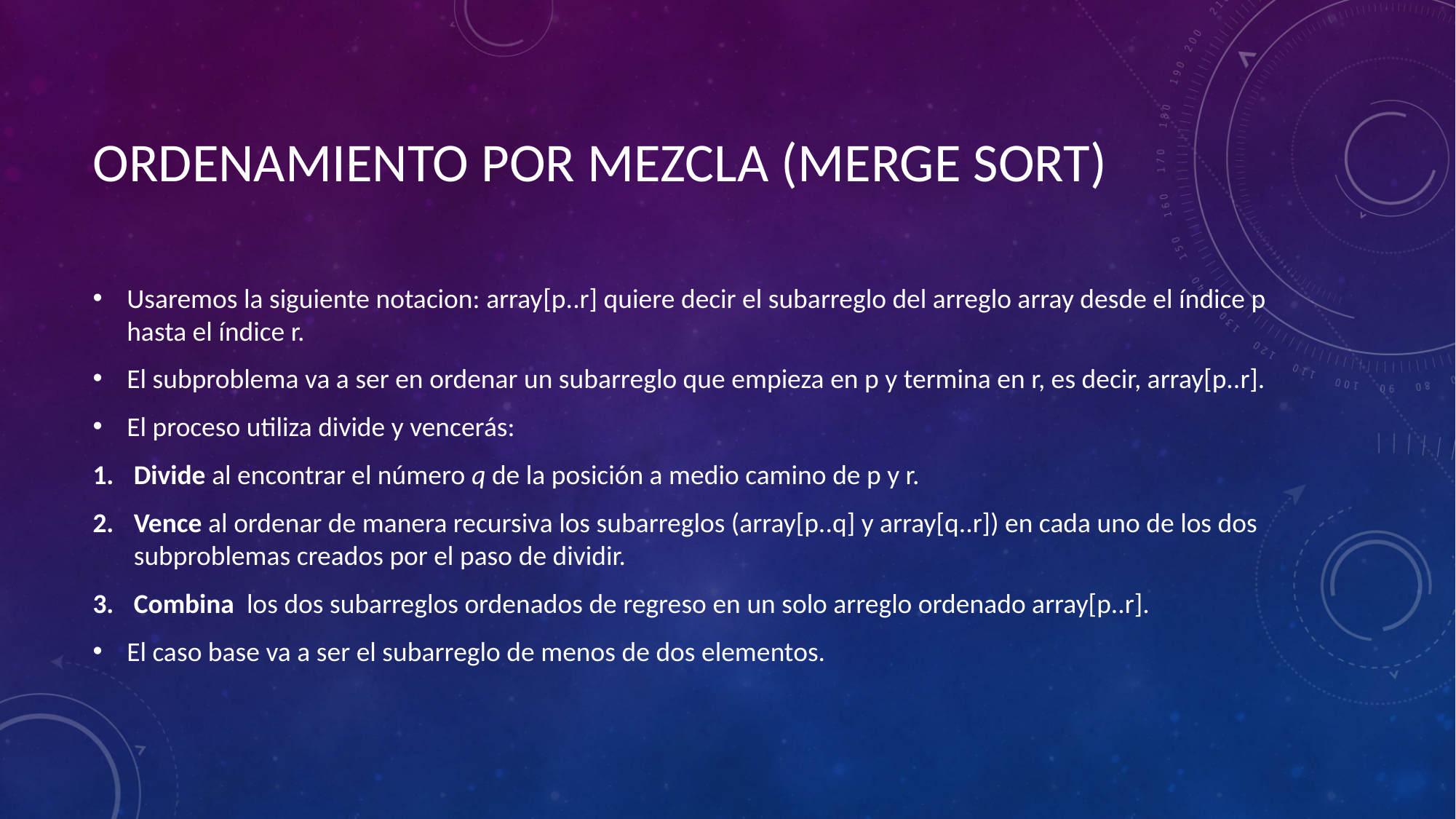

# Ordenamiento por mezcla (merge sort)
Usaremos la siguiente notacion: array[p..r] quiere decir el subarreglo del arreglo array desde el índice p hasta el índice r.
El subproblema va a ser en ordenar un subarreglo que empieza en p y termina en r, es decir, array[p..r].
El proceso utiliza divide y vencerás:
Divide al encontrar el número q de la posición a medio camino de p y r.
Vence al ordenar de manera recursiva los subarreglos (array[p..q] y array[q..r]) en cada uno de los dos subproblemas creados por el paso de dividir.
Combina  los dos subarreglos ordenados de regreso en un solo arreglo ordenado array[p..r].
El caso base va a ser el subarreglo de menos de dos elementos.